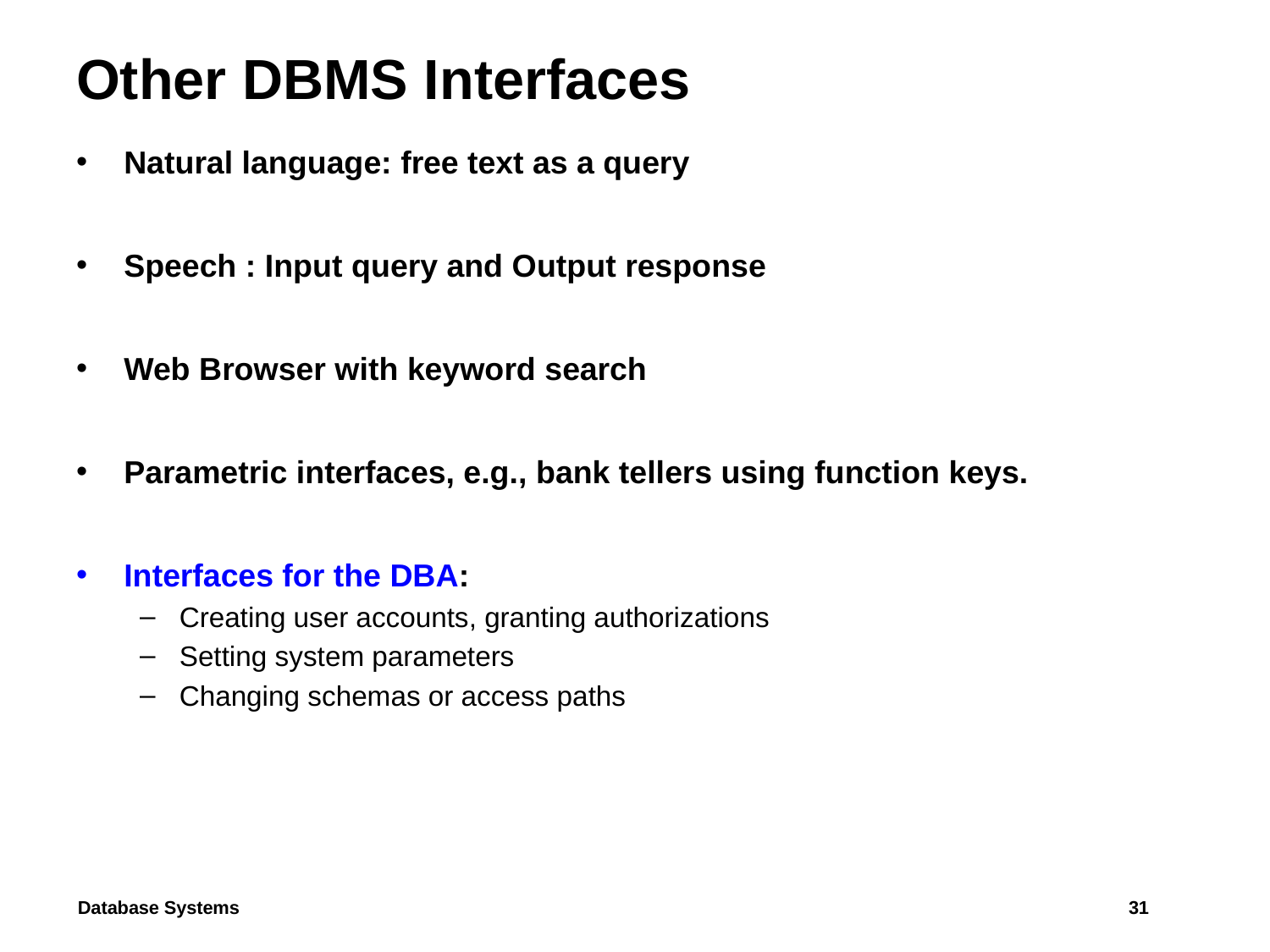

# Other DBMS Interfaces
Natural language: free text as a query

Speech : Input query and Output response

Web Browser with keyword search

Parametric interfaces, e.g., bank tellers using function keys.

Interfaces for the DBA:
Creating user accounts, granting authorizations
Setting system parameters
Changing schemas or access paths